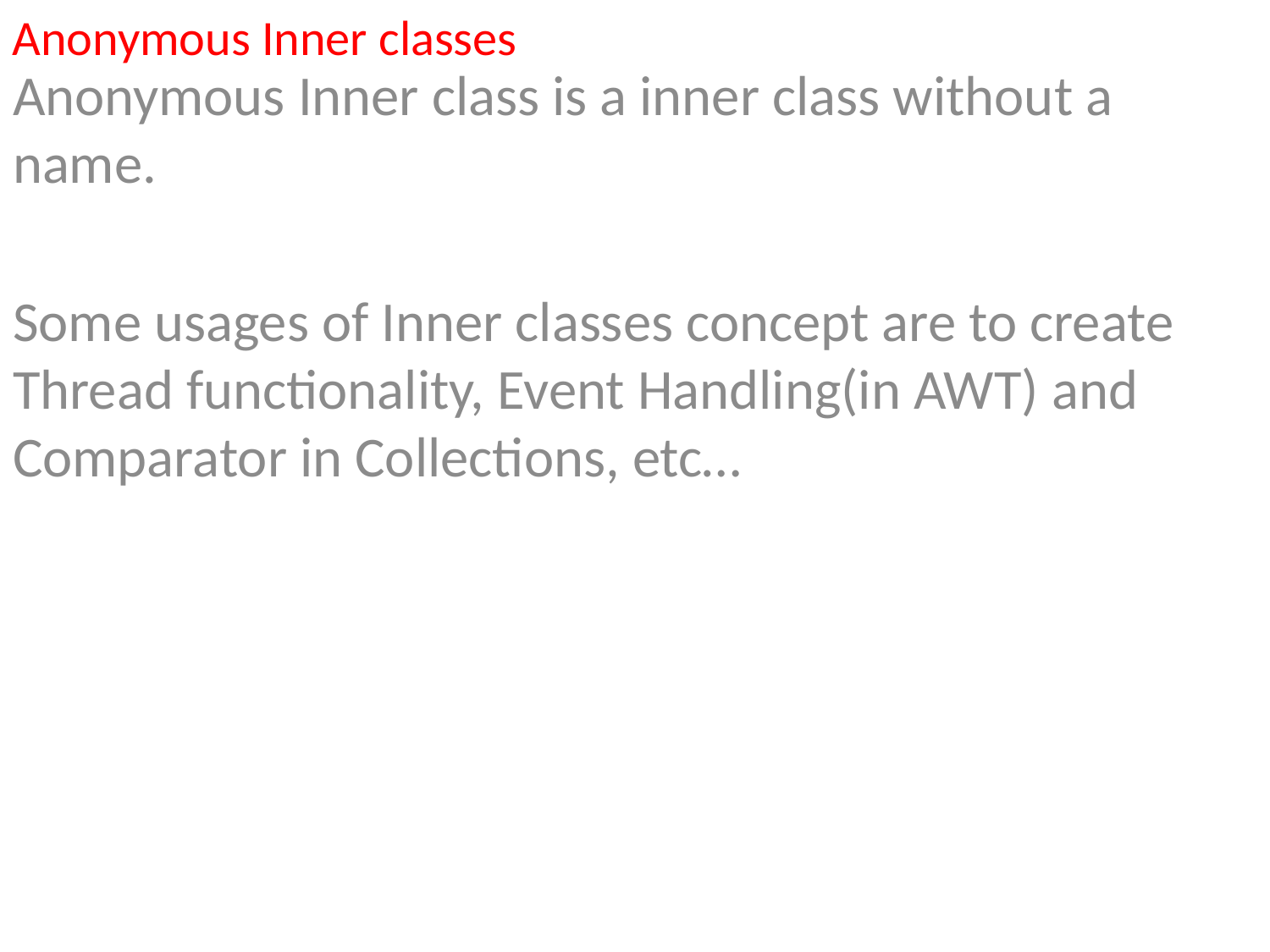

Anonymous Inner classes
Anonymous Inner class is a inner class without a name.

Some usages of Inner classes concept are to create Thread functionality, Event Handling(in AWT) and Comparator in Collections, etc…